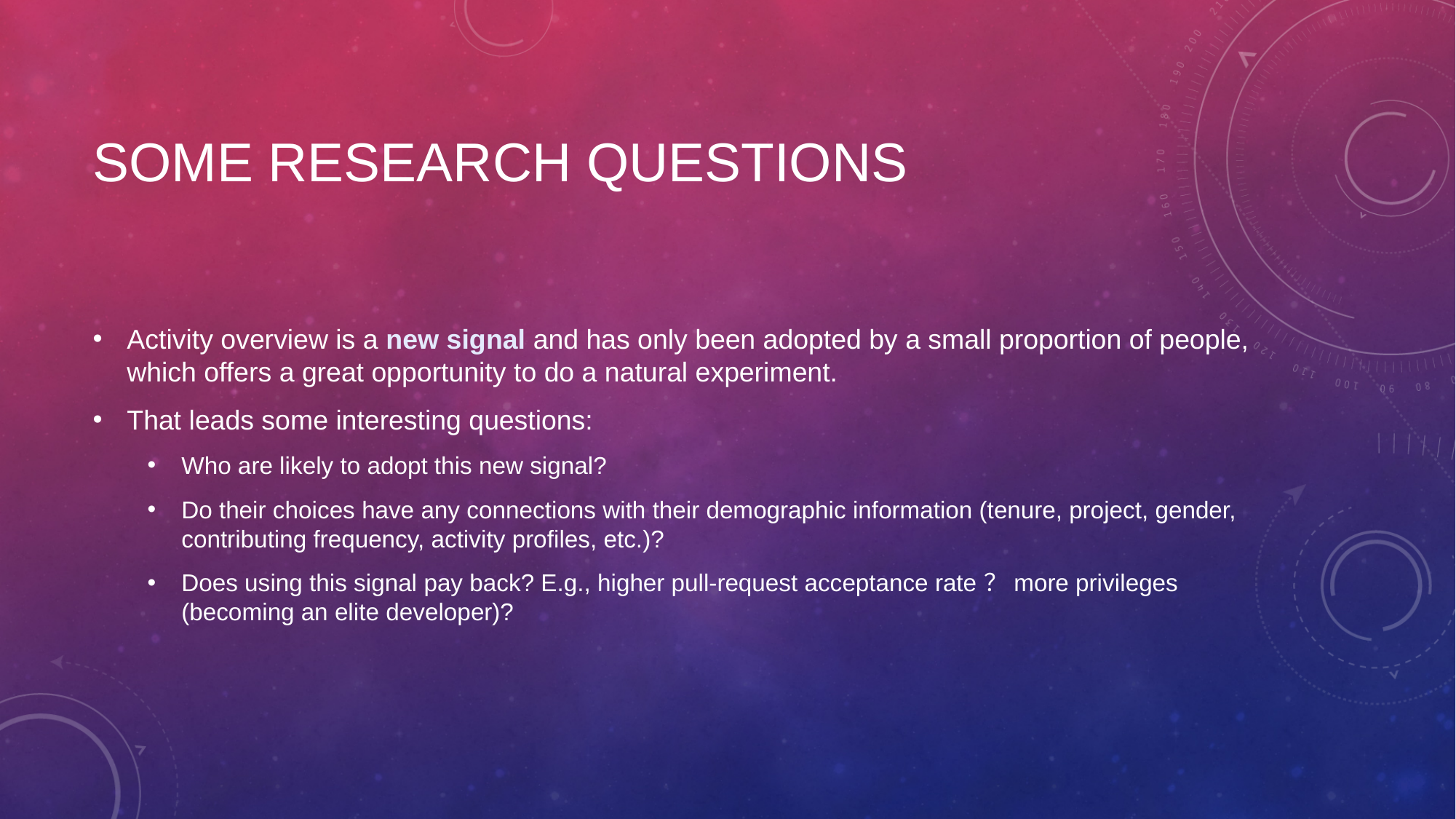

# Some Research Questions
Activity overview is a new signal and has only been adopted by a small proportion of people, which offers a great opportunity to do a natural experiment.
That leads some interesting questions:
Who are likely to adopt this new signal?
Do their choices have any connections with their demographic information (tenure, project, gender, contributing frequency, activity profiles, etc.)?
Does using this signal pay back? E.g., higher pull-request acceptance rate？more privileges (becoming an elite developer)?